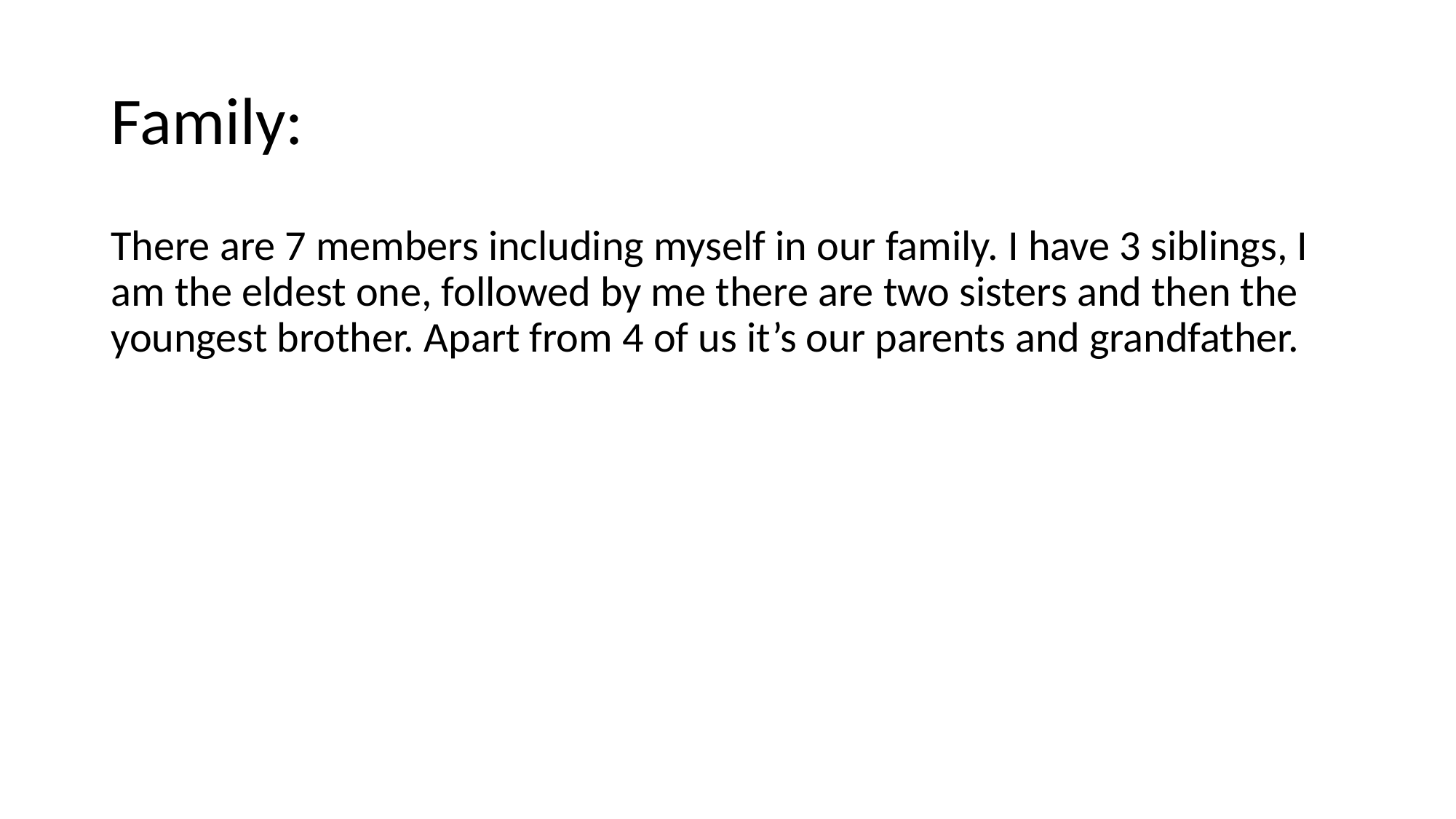

# Family:
There are 7 members including myself in our family. I have 3 siblings, I am the eldest one, followed by me there are two sisters and then the youngest brother. Apart from 4 of us it’s our parents and grandfather.